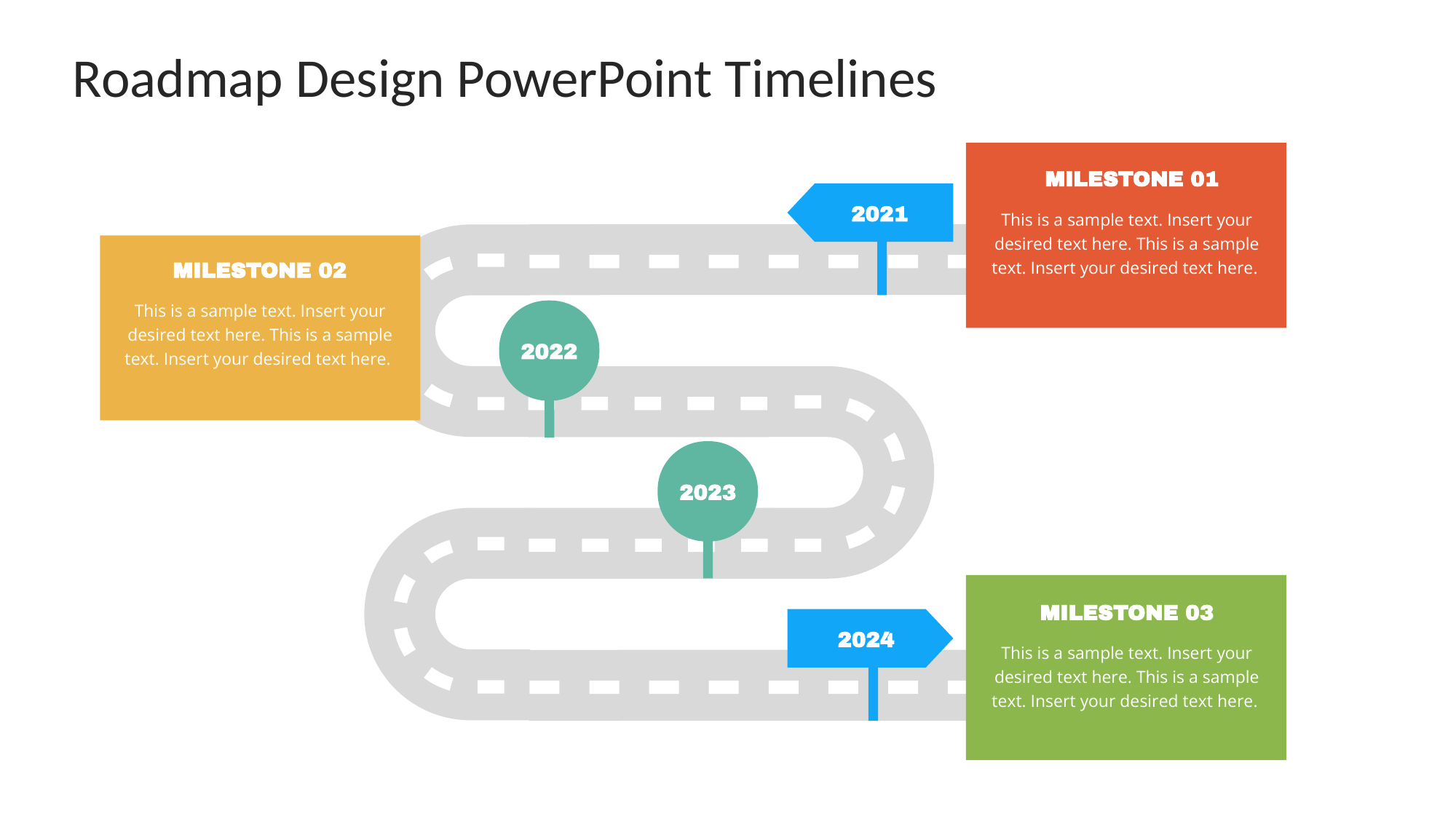

# Roadmap Design PowerPoint Timelines

MILESTONE 01

2021
This is a sample text. Insert your desired text here. This is a sample text. Insert your desired text here.

MILESTONE 02

This is a sample text. Insert your desired text here. This is a sample text. Insert your desired text here.

2022

2023

MILESTONE 03

2024
This is a sample text. Insert your desired text here. This is a sample text. Insert your desired text here.